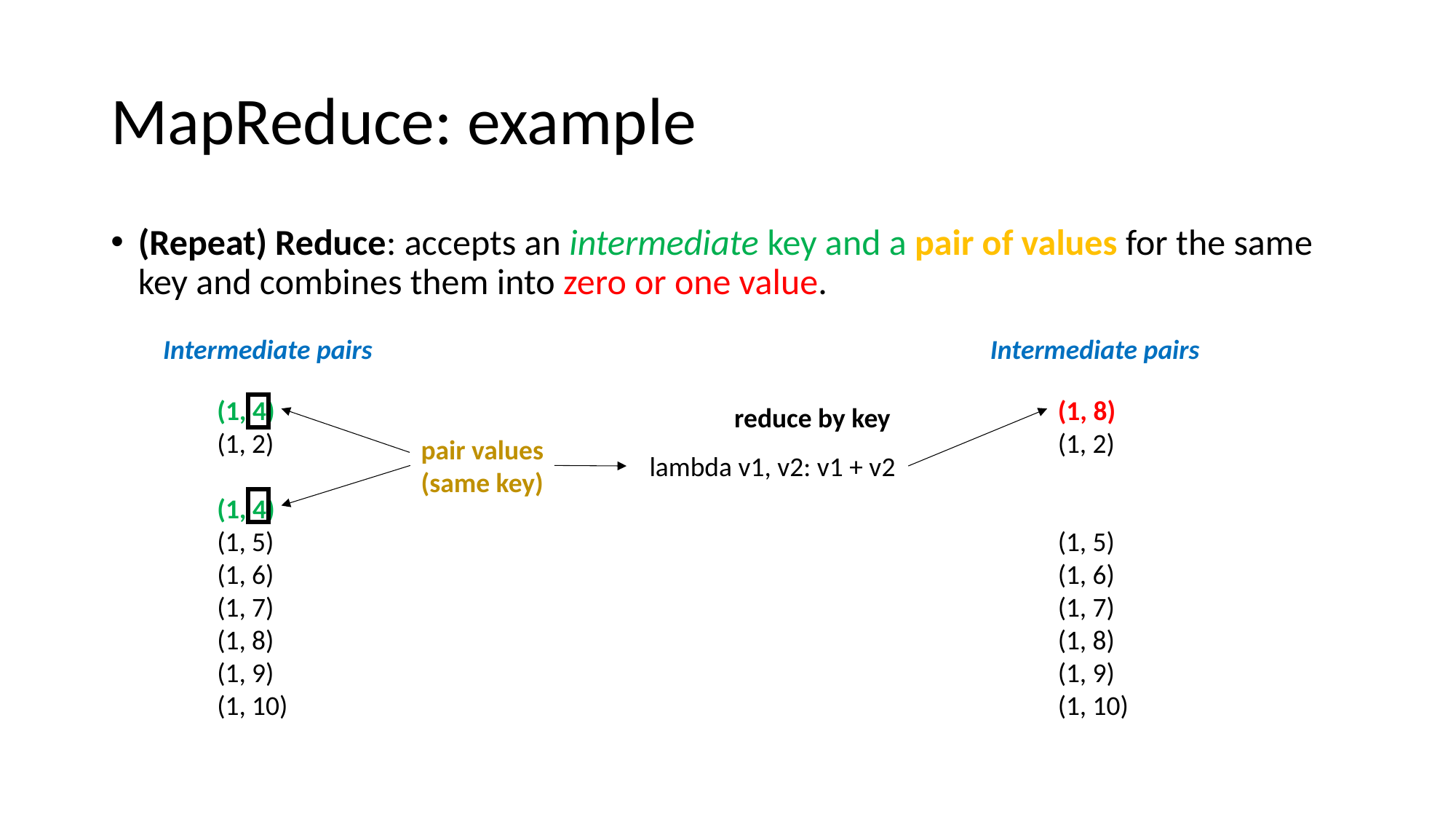

# MapReduce: example
(Repeat) Reduce: accepts an intermediate key and a pair of values for the same key and combines them into zero or one value.
Intermediate pairs
Intermediate pairs
(1, 4)
(1, 2)

(1, 4)
(1, 5)
(1, 6)
(1, 7)
(1, 8)
(1, 9)
(1, 10)
(1, 8)
(1, 2)

(1, 5)
(1, 6)
(1, 7)
(1, 8)
(1, 9)
(1, 10)

reduce by key
pair values
(same key)
lambda v1, v2: v1 + v2